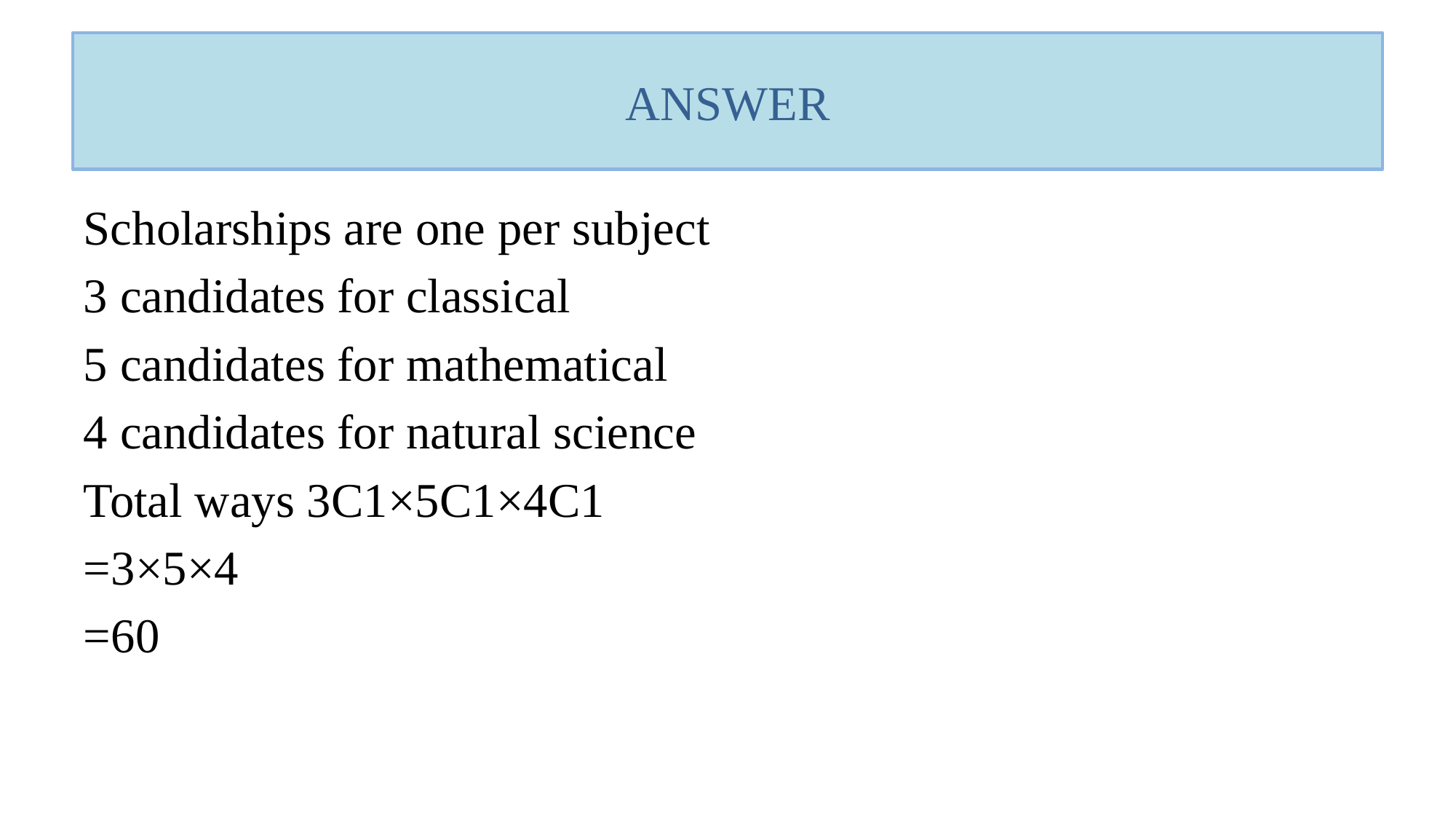

# ANSWER
Scholarships are one per subject
3 candidates for classical
5 candidates for mathematical
4 candidates for natural science
Total ways 3C1×5C1×4C1
=3×5×4
=60